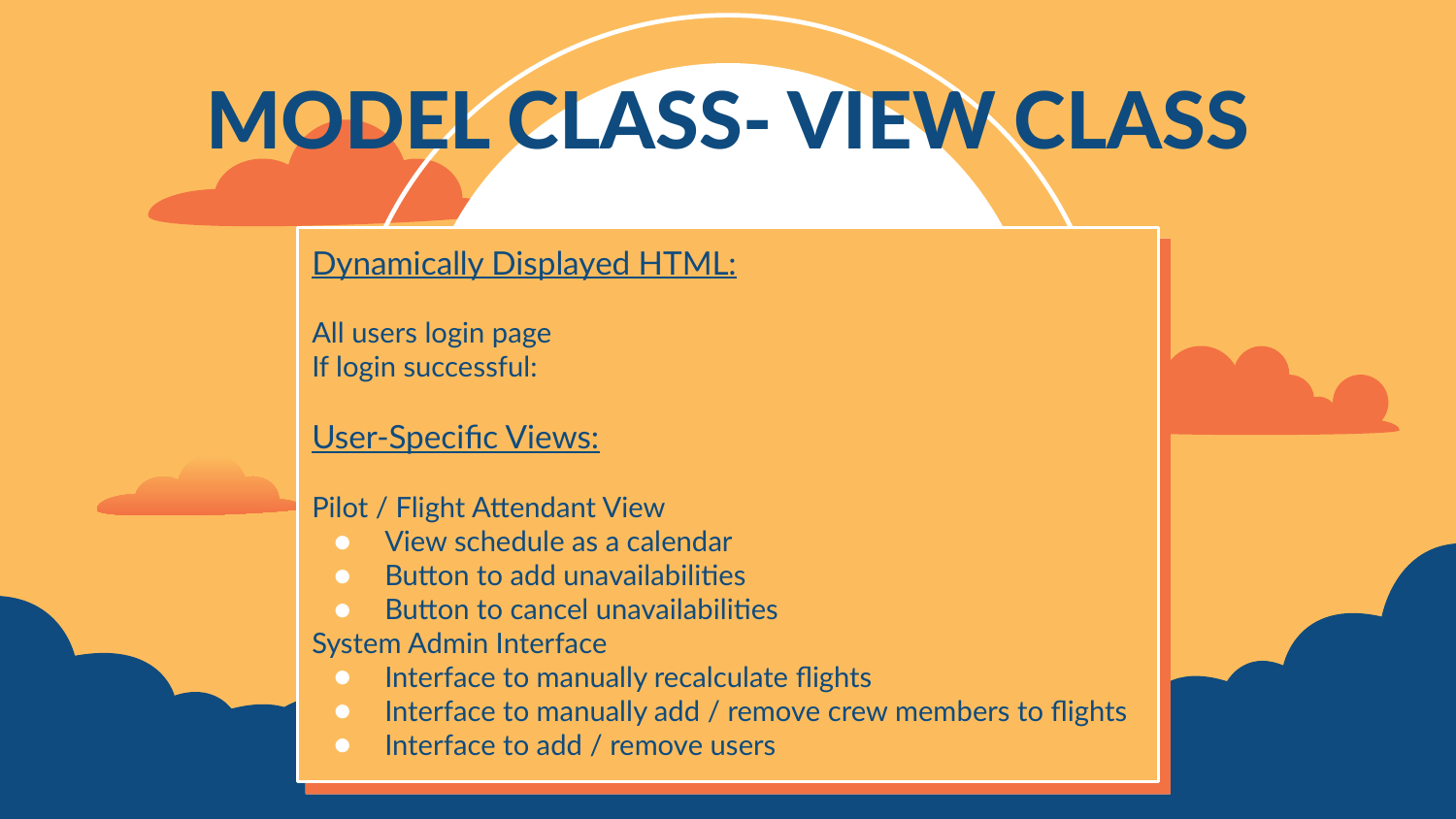

MODEL CLASS- VIEW CLASS

Dynamically Displayed HTML:

All users login page
If login successful:

User-Specific Views:

Pilot / Flight Attendant View
View schedule as a calendar
Button to add unavailabilities
Button to cancel unavailabilities
System Admin Interface
Interface to manually recalculate flights
Interface to manually add / remove crew members to flights
Interface to add / remove users